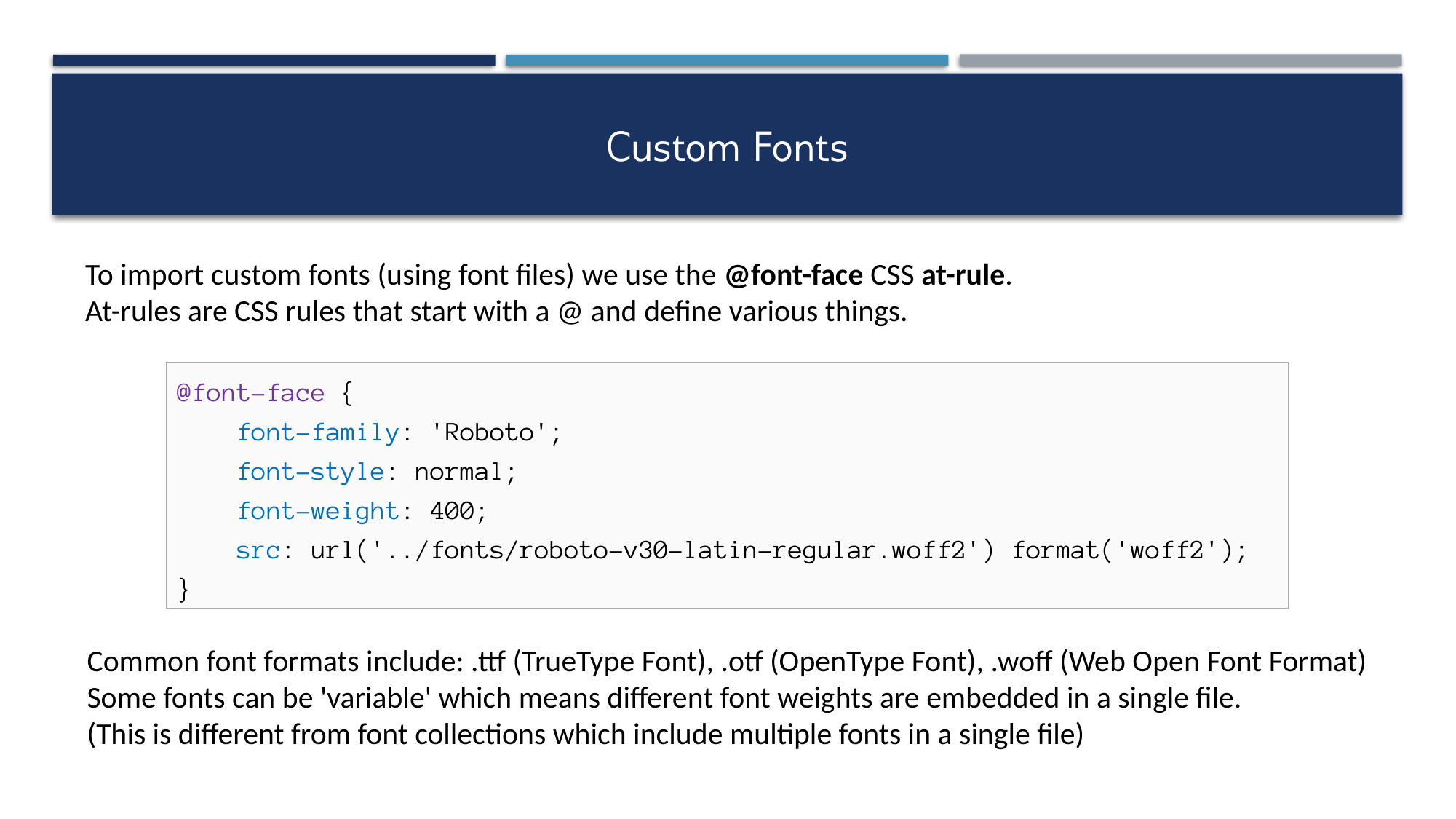

# Custom Fonts
To import custom fonts (using font files) we use the @font-face CSS at-rule.
At-rules are CSS rules that start with a @ and define various things.
@font-face {
    font-family: 'Roboto';
    font-style: normal;
    font-weight: 400;
    src: url('../fonts/roboto-v30-latin-regular.woff2') format('woff2');
}
Common font formats include: .ttf (TrueType Font), .otf (OpenType Font), .woff (Web Open Font Format)
Some fonts can be 'variable' which means different font weights are embedded in a single file.
(This is different from font collections which include multiple fonts in a single file)